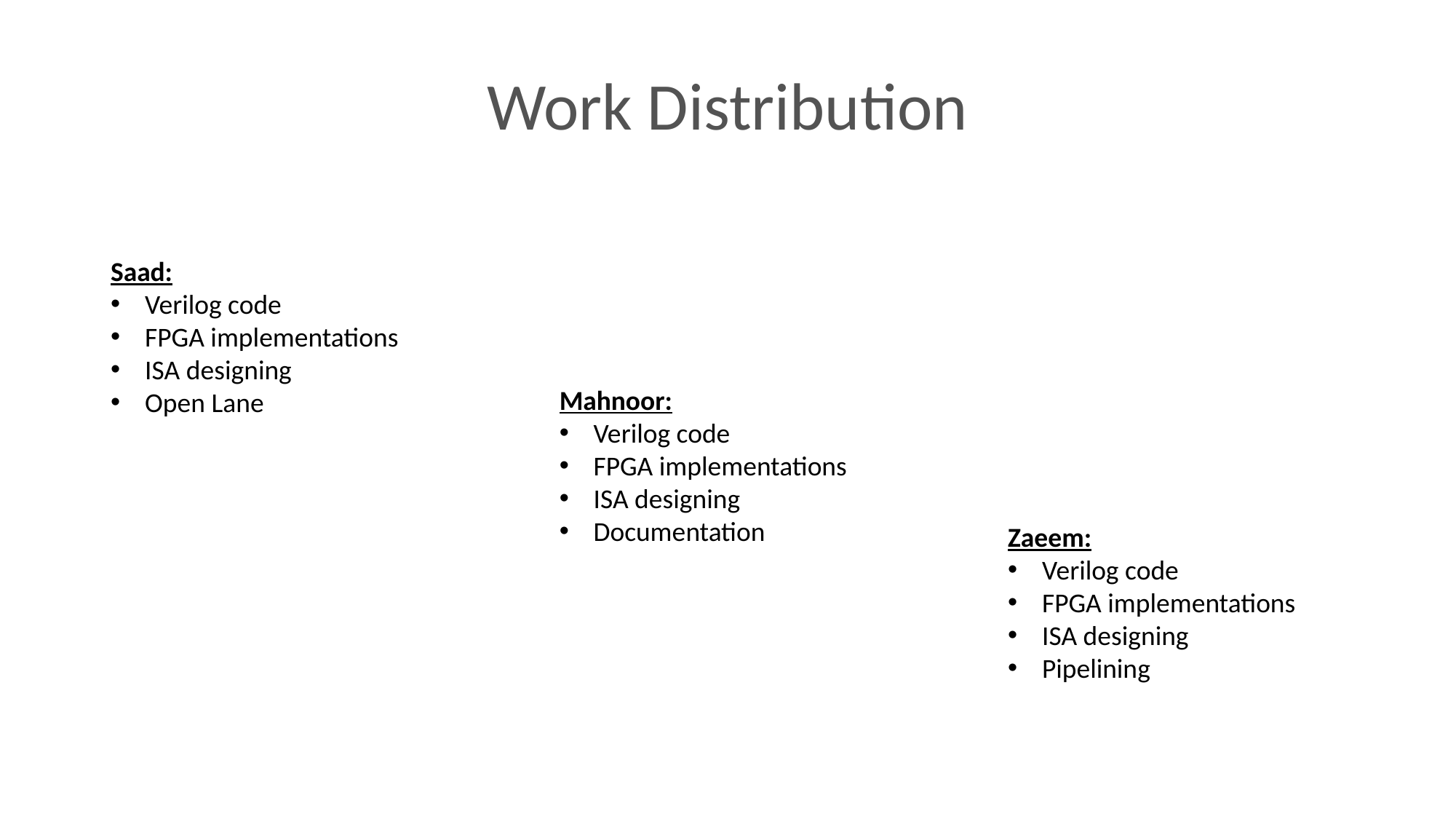

# Work Distribution
Saad:
Verilog code
FPGA implementations
ISA designing
Open Lane
Mahnoor:
Verilog code
FPGA implementations
ISA designing
Documentation
Zaeem:
Verilog code
FPGA implementations
ISA designing
Pipelining